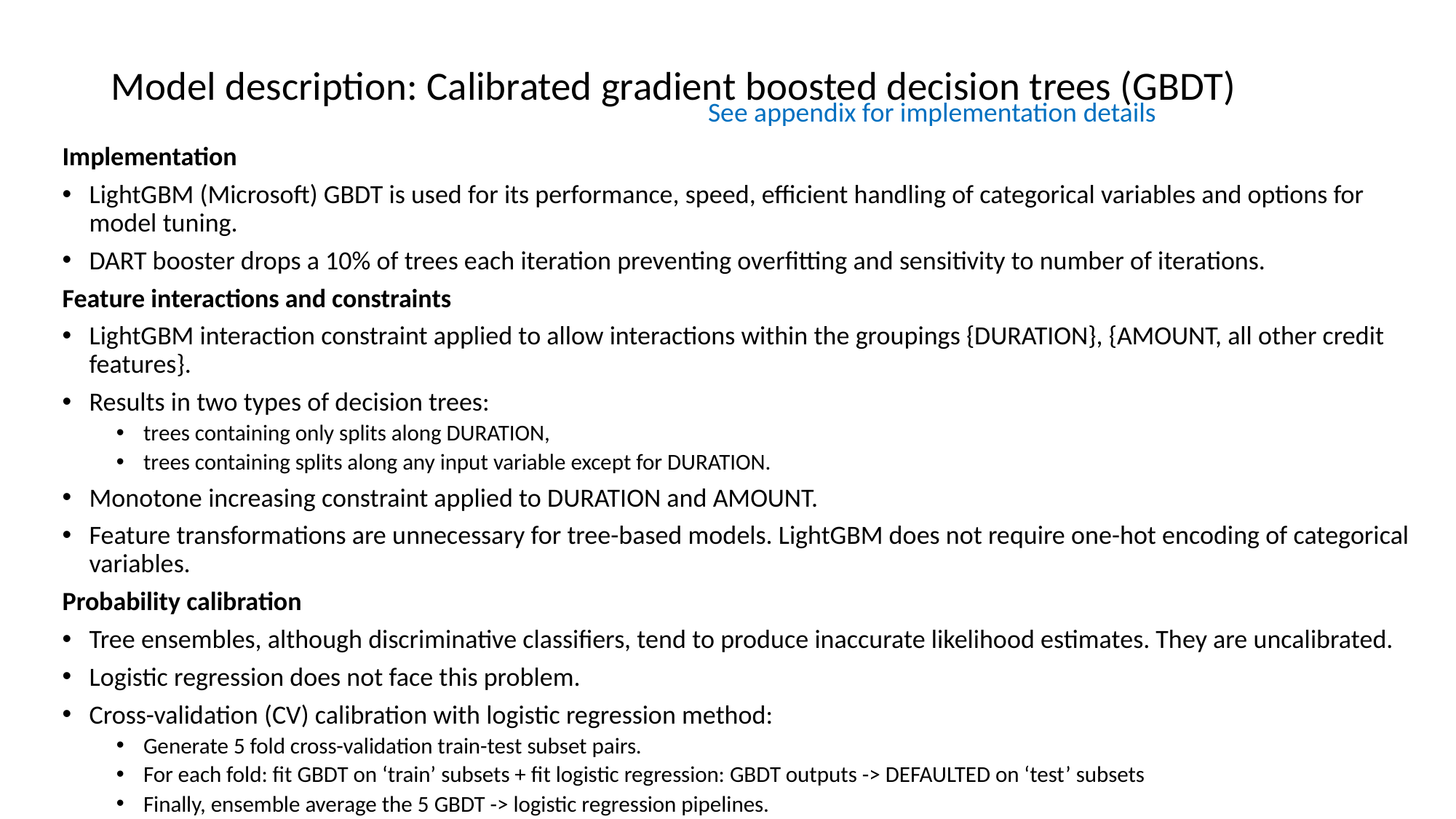

# Model description: Calibrated gradient boosted decision trees (GBDT)
See appendix for implementation details
Implementation
LightGBM (Microsoft) GBDT is used for its performance, speed, efficient handling of categorical variables and options for model tuning.
DART booster drops a 10% of trees each iteration preventing overfitting and sensitivity to number of iterations.
Feature interactions and constraints
LightGBM interaction constraint applied to allow interactions within the groupings {DURATION}, {AMOUNT, all other credit features}.
Results in two types of decision trees:
trees containing only splits along DURATION,
trees containing splits along any input variable except for DURATION.
Monotone increasing constraint applied to DURATION and AMOUNT.
Feature transformations are unnecessary for tree-based models. LightGBM does not require one-hot encoding of categorical variables.
Probability calibration
Tree ensembles, although discriminative classifiers, tend to produce inaccurate likelihood estimates. They are uncalibrated.
Logistic regression does not face this problem.
Cross-validation (CV) calibration with logistic regression method:
Generate 5 fold cross-validation train-test subset pairs.
For each fold: fit GBDT on ‘train’ subsets + fit logistic regression: GBDT outputs -> DEFAULTED on ‘test’ subsets
Finally, ensemble average the 5 GBDT -> logistic regression pipelines.